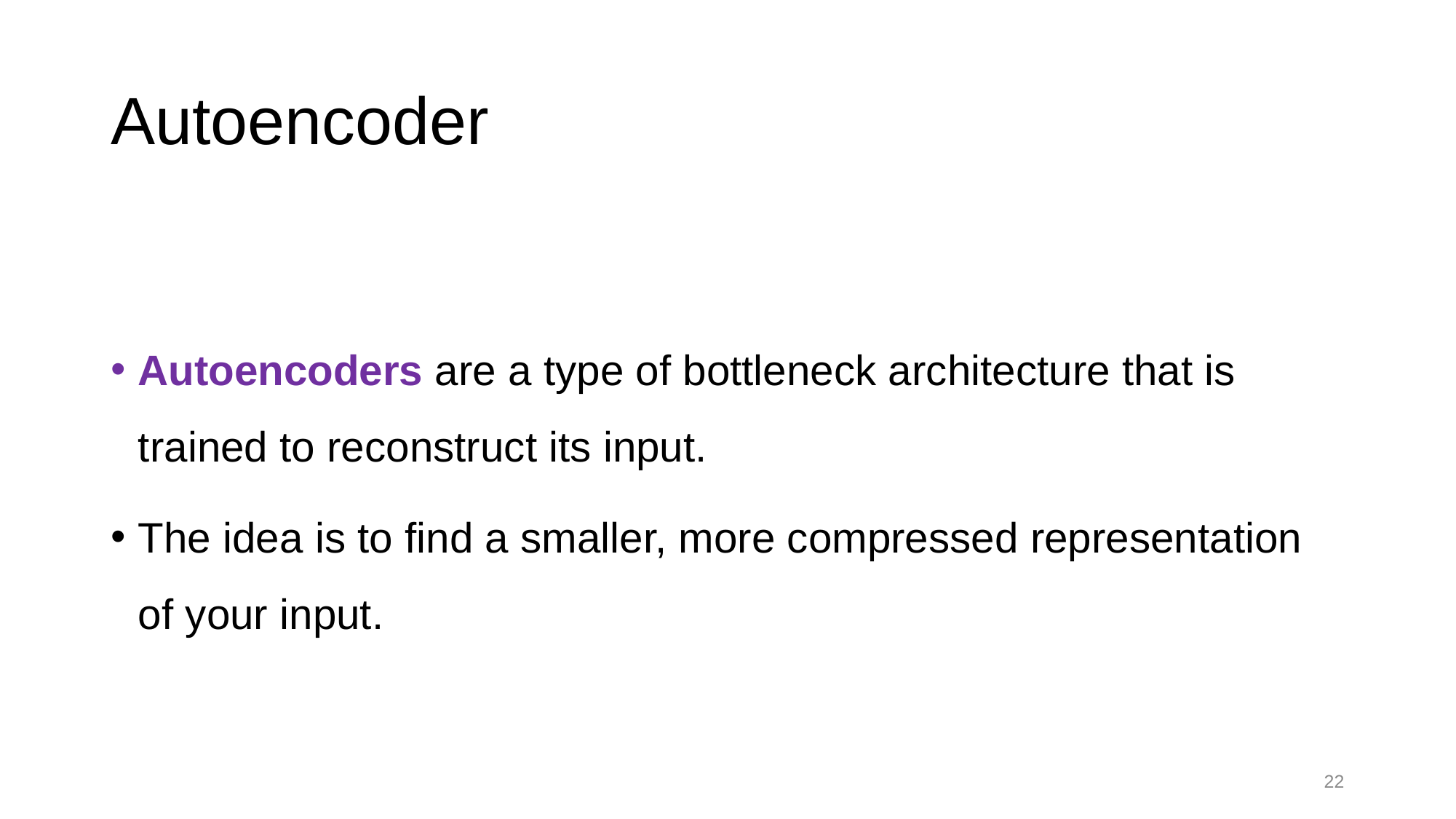

# Autoencoder
Autoencoders are a type of bottleneck architecture that is trained to reconstruct its input.
The idea is to find a smaller, more compressed representation of your input.
22